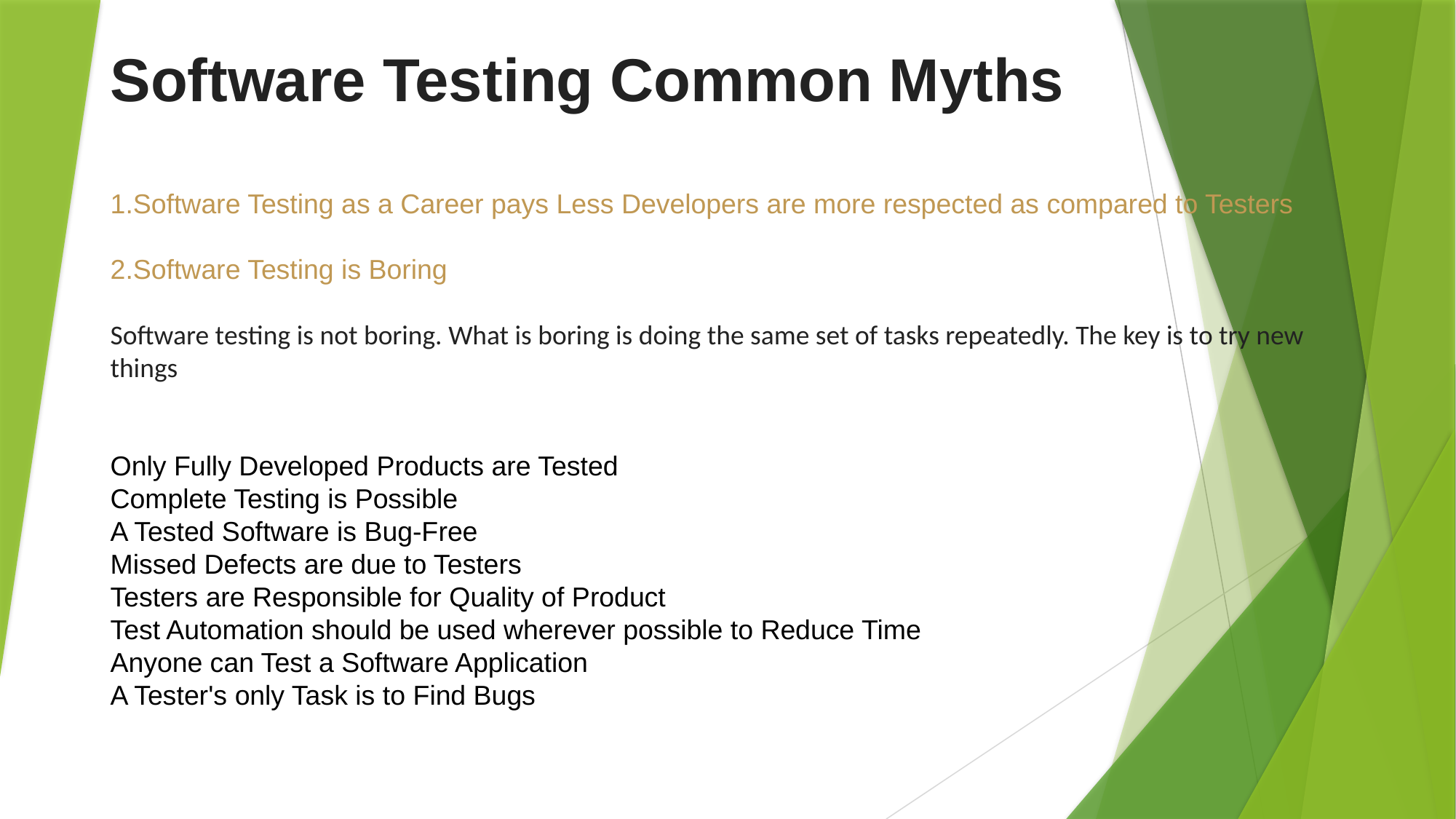

Software Testing Common Myths

Software Testing as a Career pays Less Developers are more respected as compared to Testers

Software Testing is Boring

Software testing is not boring. What is boring is doing the same set of tasks repeatedly. The key is to try new things

Only Fully Developed Products are Tested
Complete Testing is Possible
A Tested Software is Bug-Free
Missed Defects are due to Testers
Testers are Responsible for Quality of Product
Test Automation should be used wherever possible to Reduce Time
Anyone can Test a Software Application
A Tester's only Task is to Find Bugs